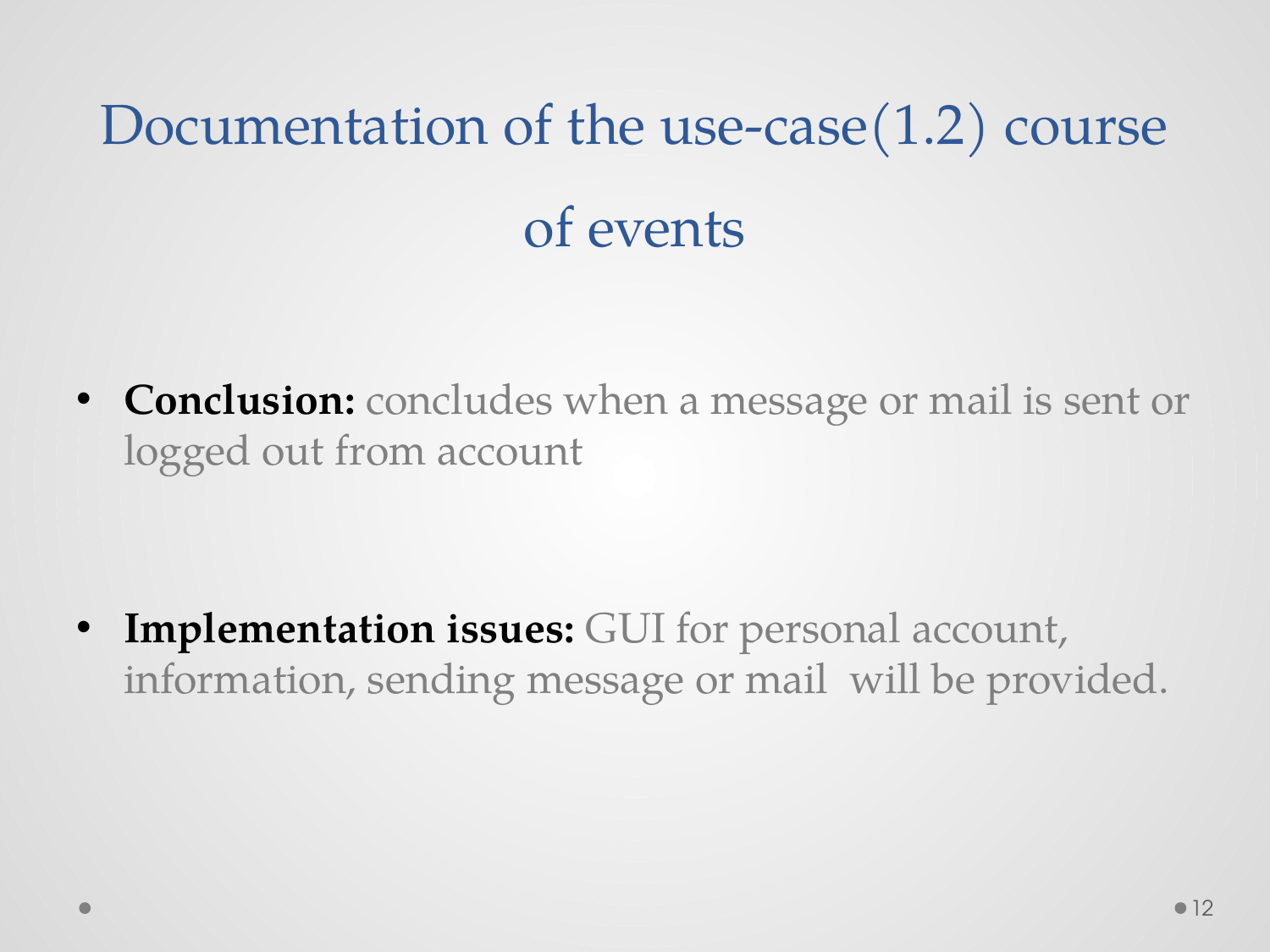

# Documentation of the use-case(1.2) course of events
Conclusion: concludes when a message or mail is sent or logged out from account

Implementation issues: GUI for personal account, information, sending message or mail  will be provided.
12